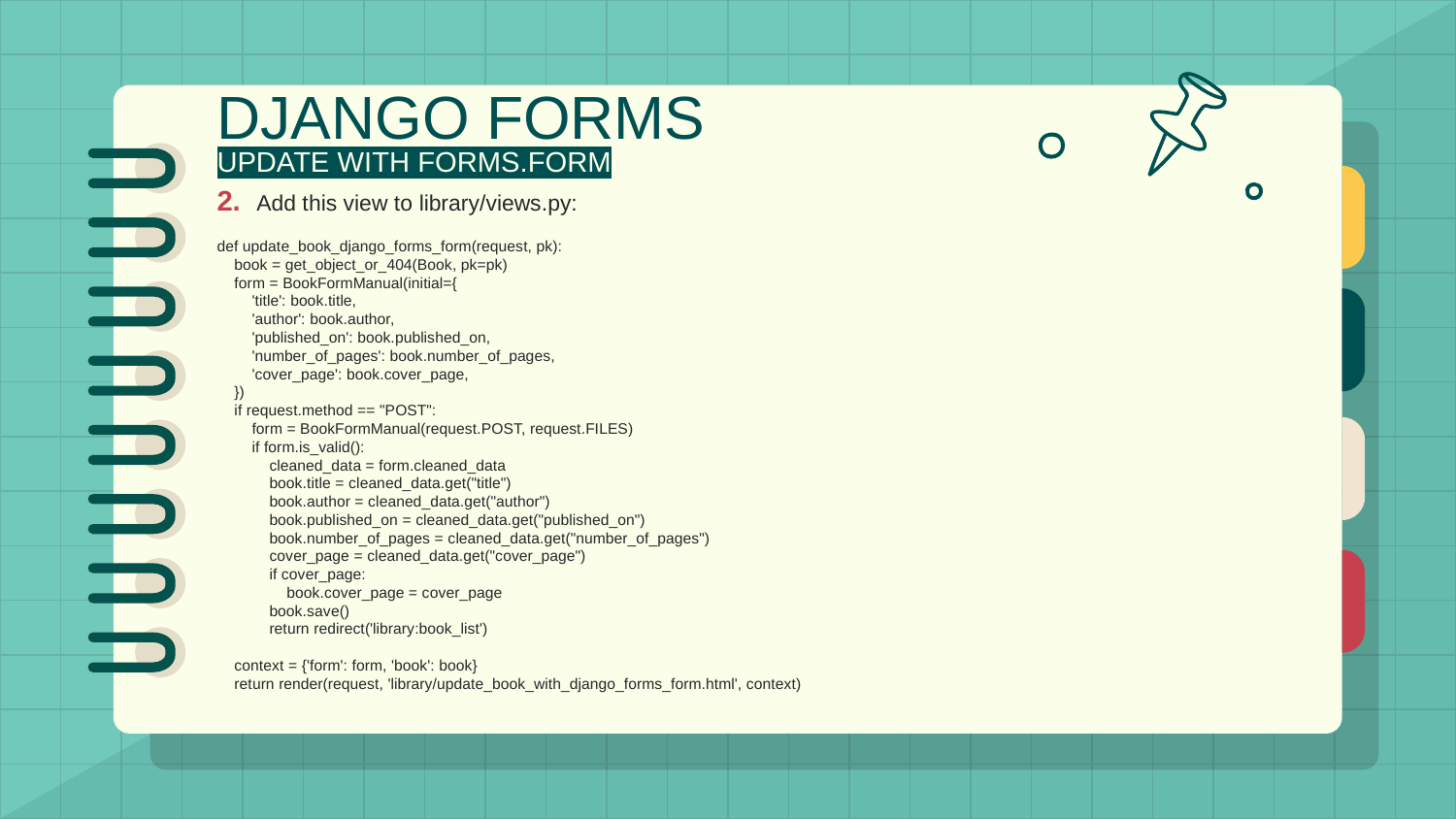

# DJANGO FORMS

UPDATE WITH FORMS.FORM

2.  Add this view to library/views.py:
def update_book_django_forms_form(request, pk):
    book = get_object_or_404(Book, pk=pk)
    form = BookFormManual(initial={
        'title': book.title,
        'author': book.author,
        'published_on': book.published_on,
        'number_of_pages': book.number_of_pages,
        'cover_page': book.cover_page,
    })
    if request.method == "POST":
        form = BookFormManual(request.POST, request.FILES)
        if form.is_valid():
            cleaned_data = form.cleaned_data
            book.title = cleaned_data.get("title")
            book.author = cleaned_data.get("author")
            book.published_on = cleaned_data.get("published_on")
            book.number_of_pages = cleaned_data.get("number_of_pages")
            cover_page = cleaned_data.get("cover_page")
            if cover_page:
                book.cover_page = cover_page
            book.save()
            return redirect('library:book_list')

    context = {'form': form, 'book': book}
    return render(request, 'library/update_book_with_django_forms_form.html', context)